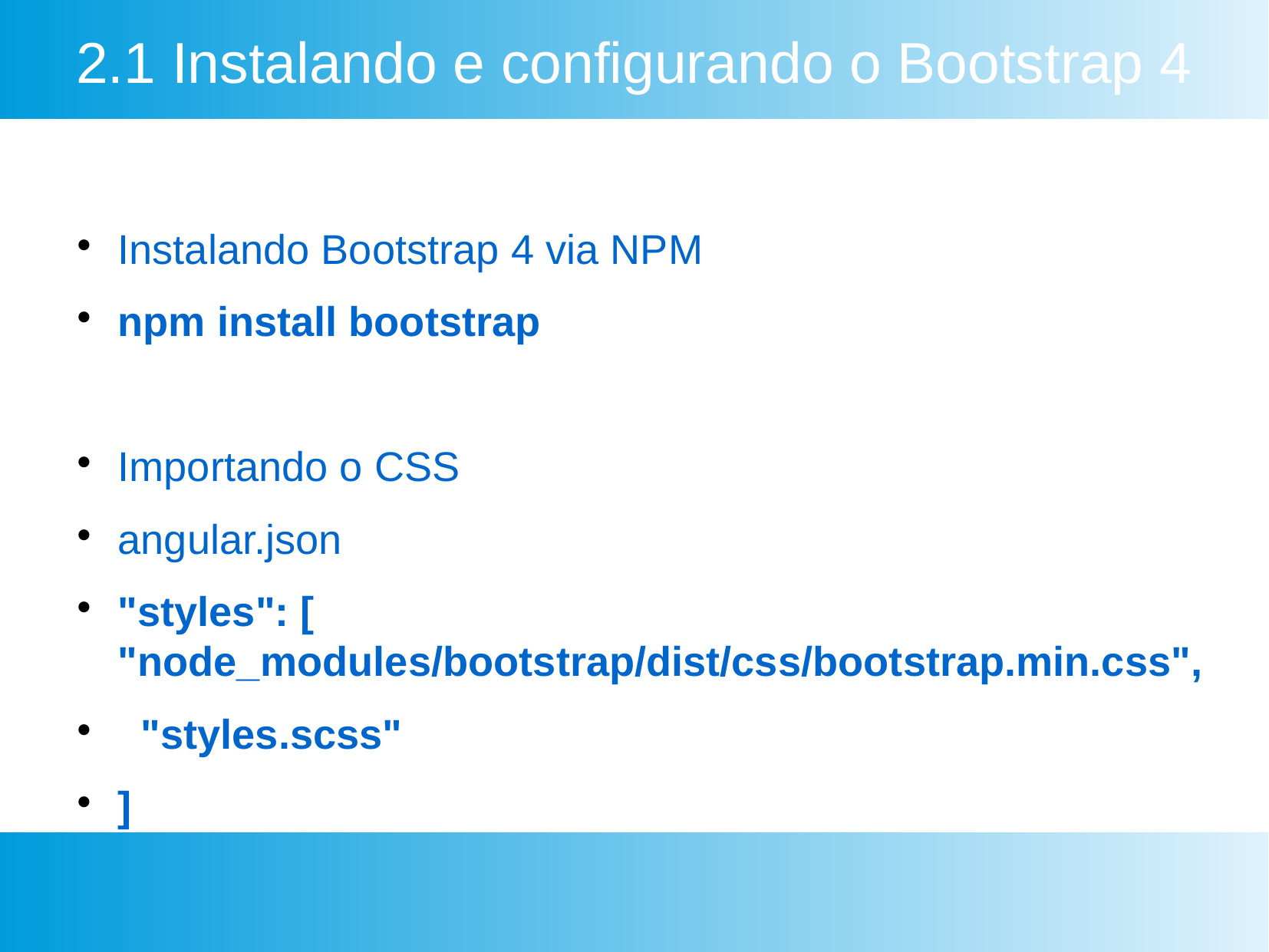

2.1 Instalando e configurando o Bootstrap 4
Instalando Bootstrap 4 via NPM
npm install bootstrap

Importando o CSS
angular.json
"styles": [   "node_modules/bootstrap/dist/css/bootstrap.min.css",
  "styles.scss"
]